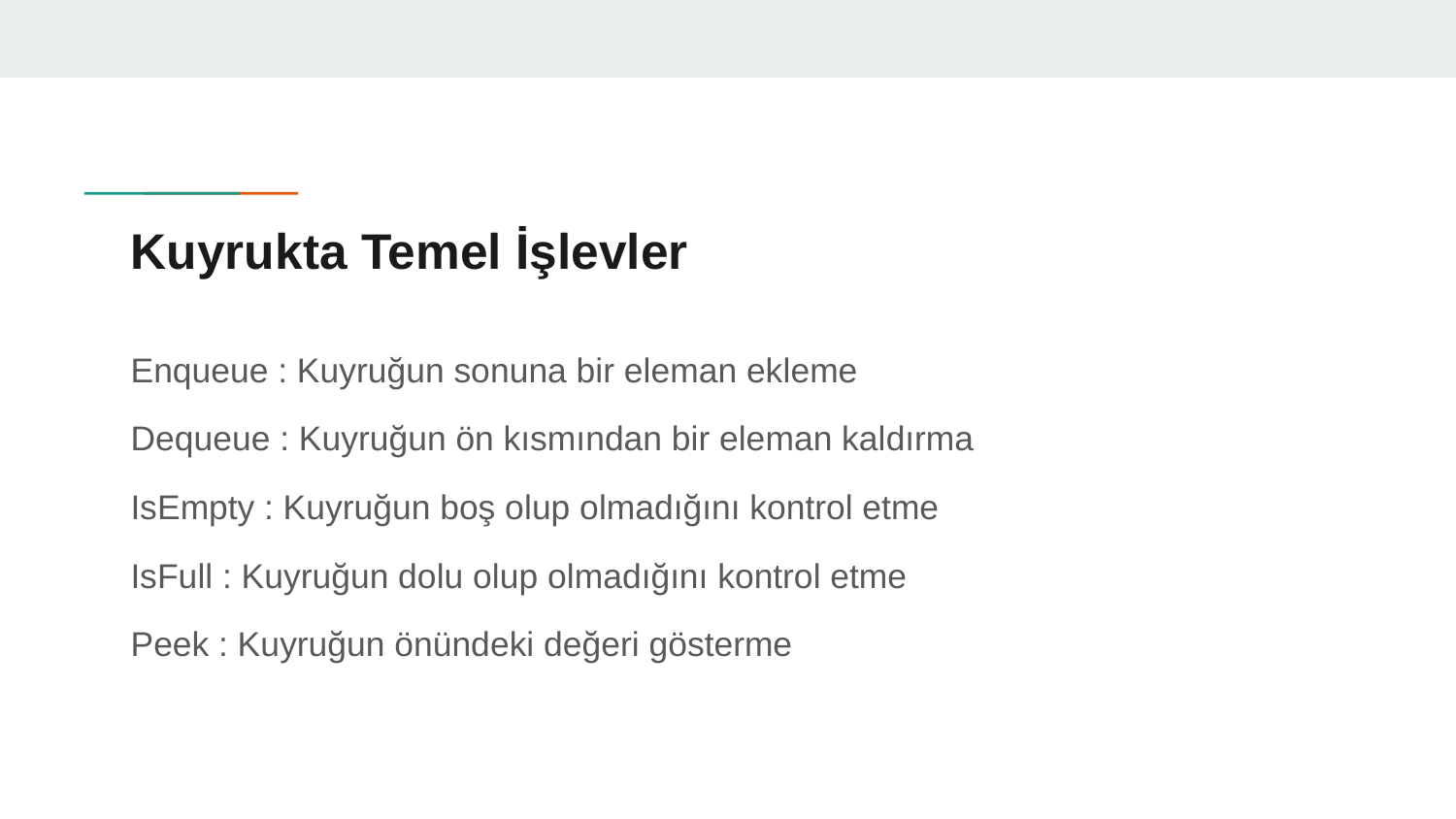

# Kuyrukta Temel İşlevler
Enqueue : Kuyruğun sonuna bir eleman ekleme
Dequeue : Kuyruğun ön kısmından bir eleman kaldırma
IsEmpty : Kuyruğun boş olup olmadığını kontrol etme
IsFull : Kuyruğun dolu olup olmadığını kontrol etme
Peek : Kuyruğun önündeki değeri gösterme